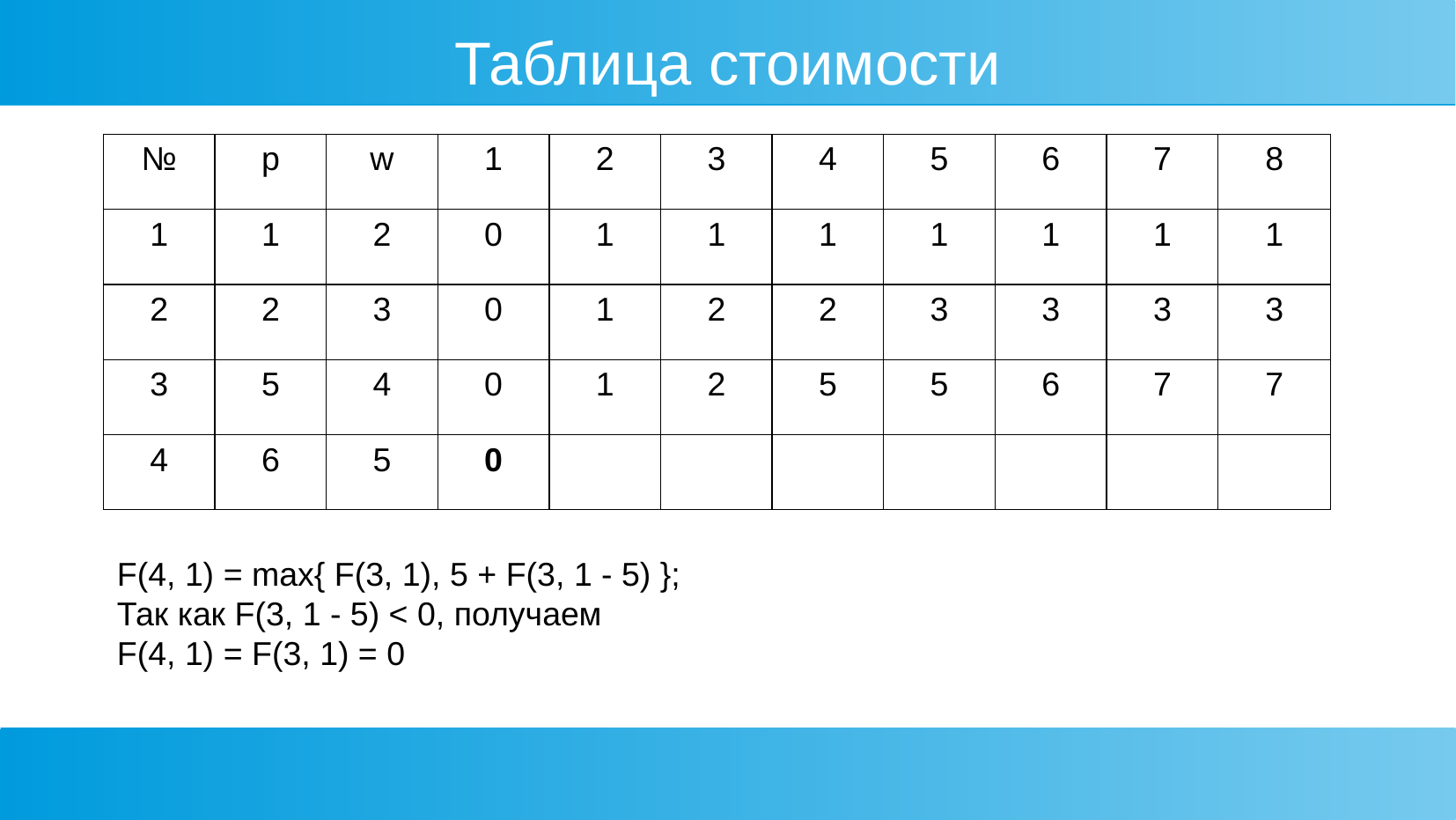

Таблица стоимости
| № | p | w | 1 | 2 | 3 | 4 | 5 | 6 | 7 | 8 |
| --- | --- | --- | --- | --- | --- | --- | --- | --- | --- | --- |
| 1 | 1 | 2 | 0 | 1 | 1 | 1 | 1 | 1 | 1 | 1 |
| 2 | 2 | 3 | 0 | 1 | 2 | 2 | 3 | 3 | 3 | 3 |
| 3 | 5 | 4 | 0 | 1 | 2 | 5 | 5 | 6 | 7 | 7 |
| 4 | 6 | 5 | 0 |  |  |  |  |  |  |  |
F(4, 1) = max{ F(3, 1), 5 + F(3, 1 - 5) };
Так как F(3, 1 - 5) < 0, получаем
F(4, 1) = F(3, 1) = 0